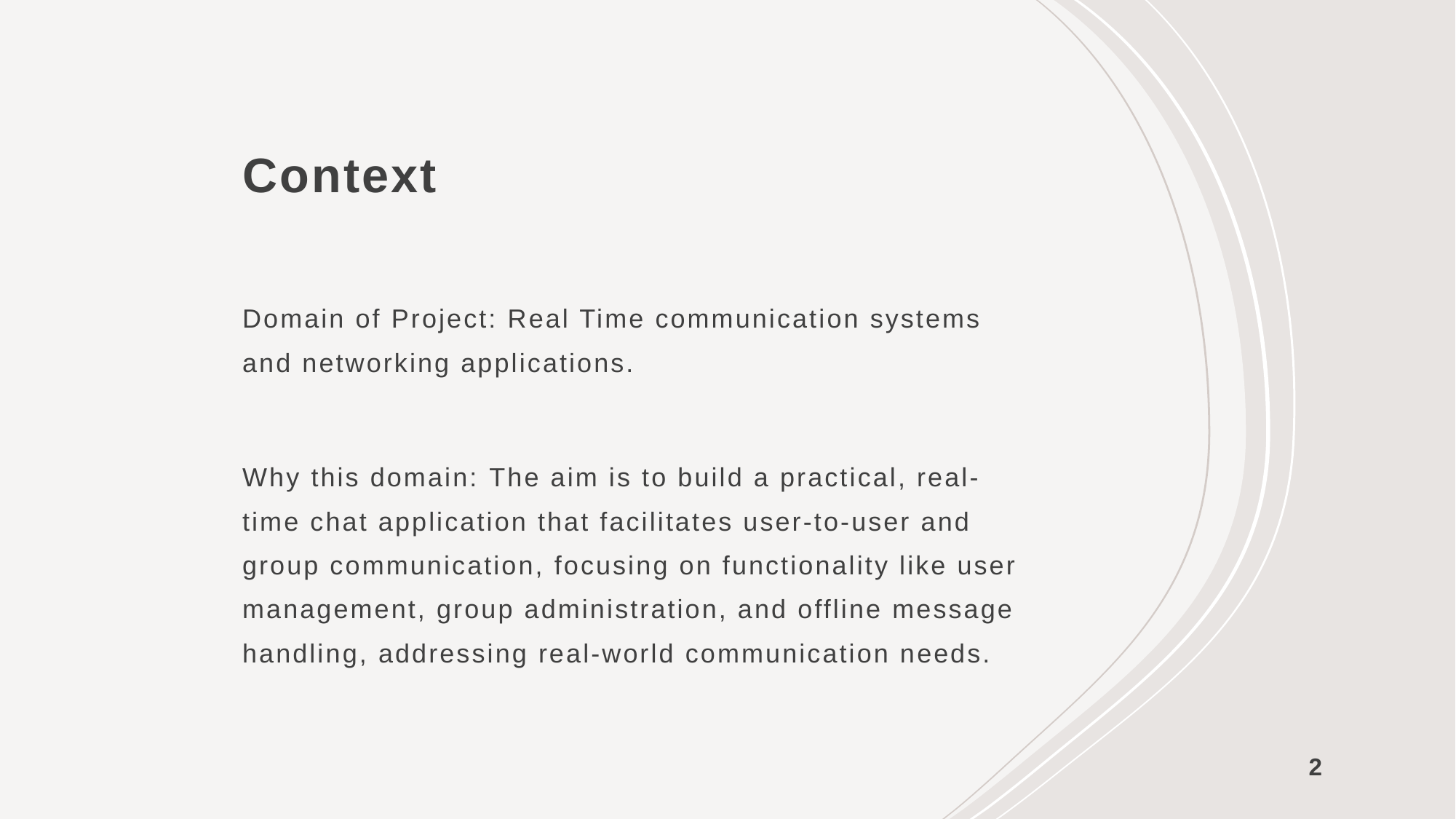

# Context
Domain of Project: Real Time communication systems and networking applications.

Why this domain: The aim is to build a practical, real-time chat application that facilitates user-to-user and group communication, focusing on functionality like user management, group administration, and offline message handling, addressing real-world communication needs.
2